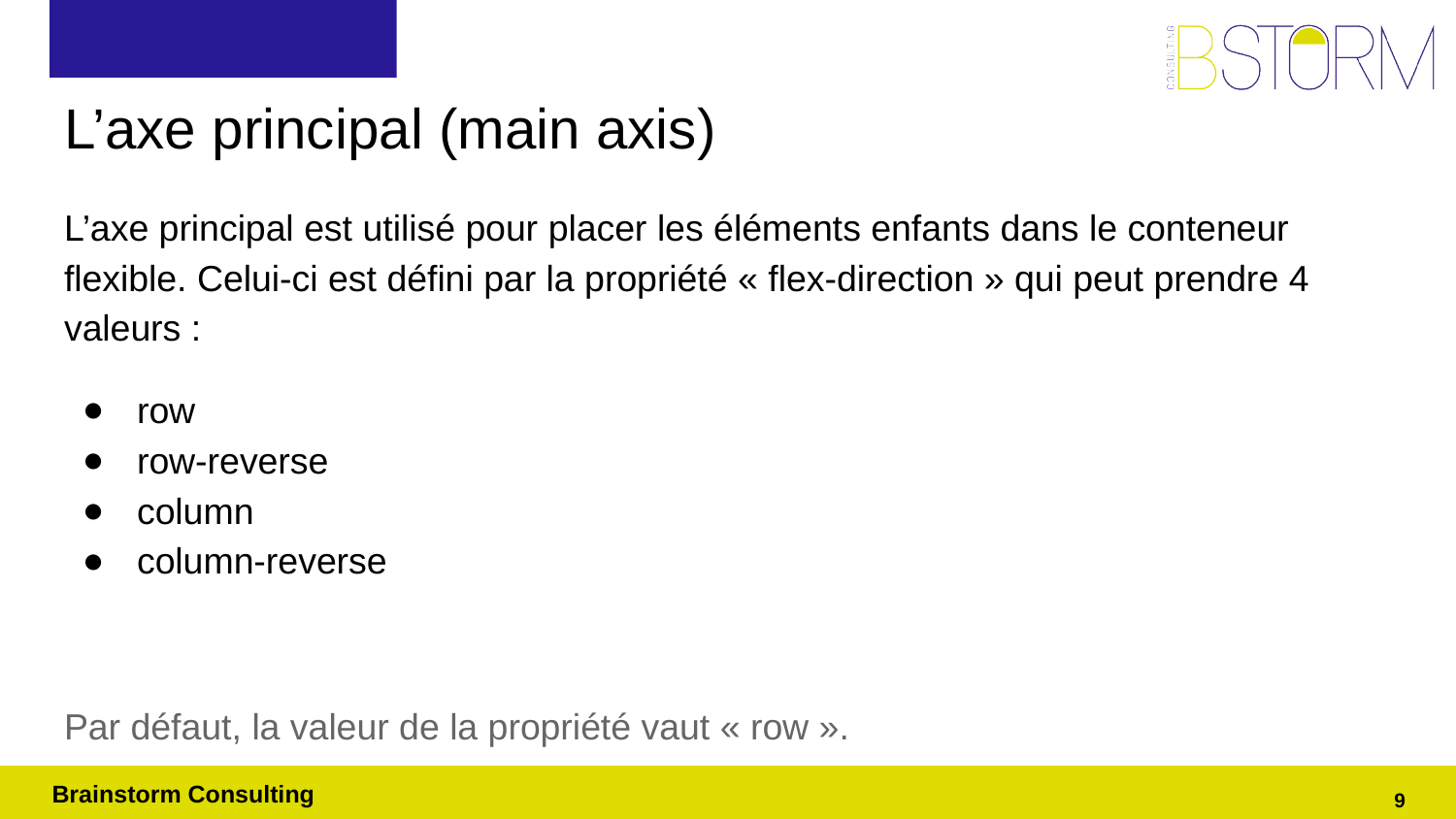

# L’axe principal (main axis)
L’axe principal est utilisé pour placer les éléments enfants dans le conteneur flexible. Celui-ci est défini par la propriété « flex-direction » qui peut prendre 4 valeurs :
row
row-reverse
column
column-reverse

Par défaut, la valeur de la propriété vaut « row ».

9